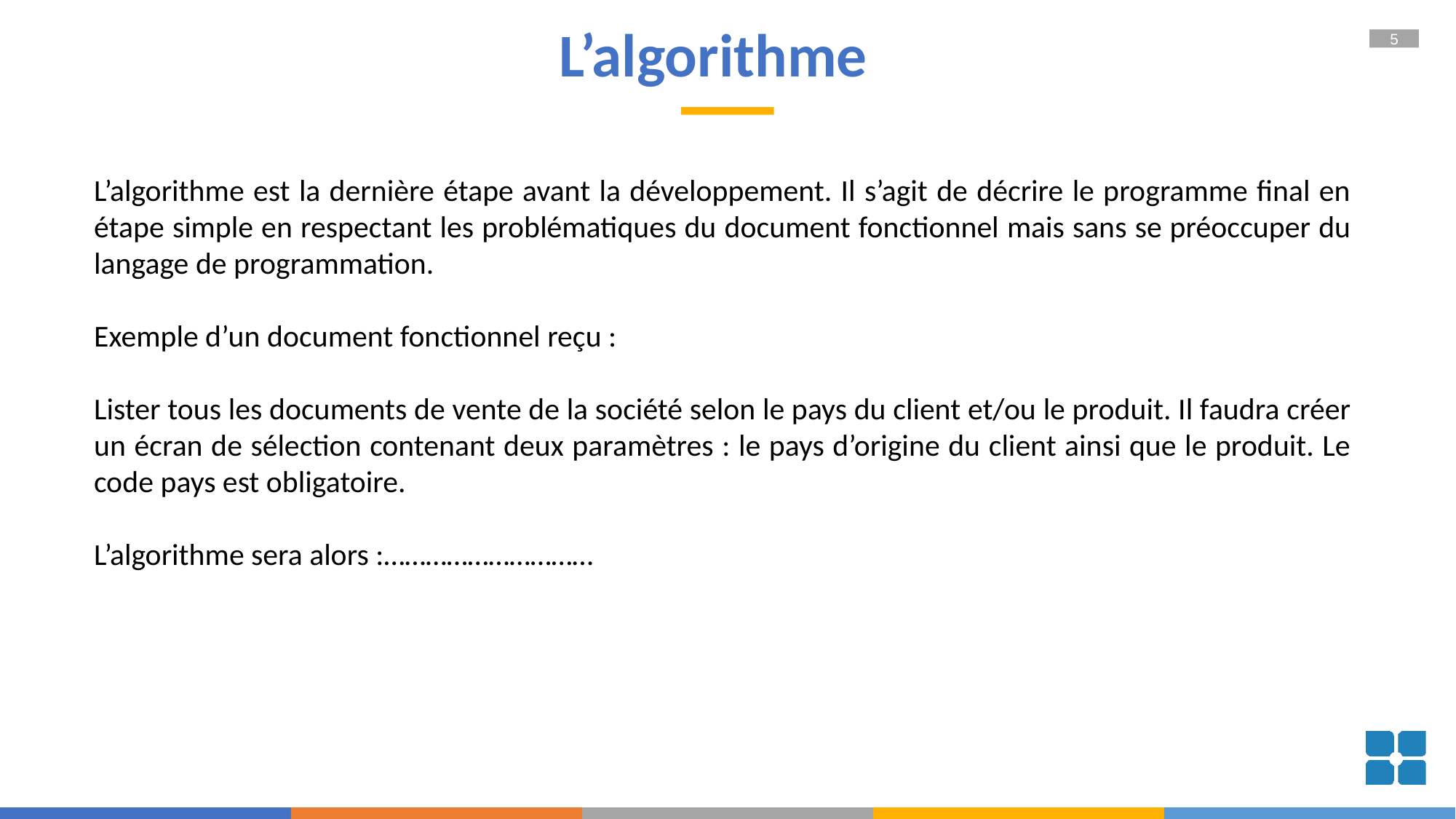

# L’algorithme

L’algorithme est la dernière étape avant la développement. Il s’agit de décrire le programme final en étape simple en respectant les problématiques du document fonctionnel mais sans se préoccuper du langage de programmation.

Exemple d’un document fonctionnel reçu :

Lister tous les documents de vente de la société selon le pays du client et/ou le produit. Il faudra créer un écran de sélection contenant deux paramètres : le pays d’origine du client ainsi que le produit. Le code pays est obligatoire.

L’algorithme sera alors :…………………………